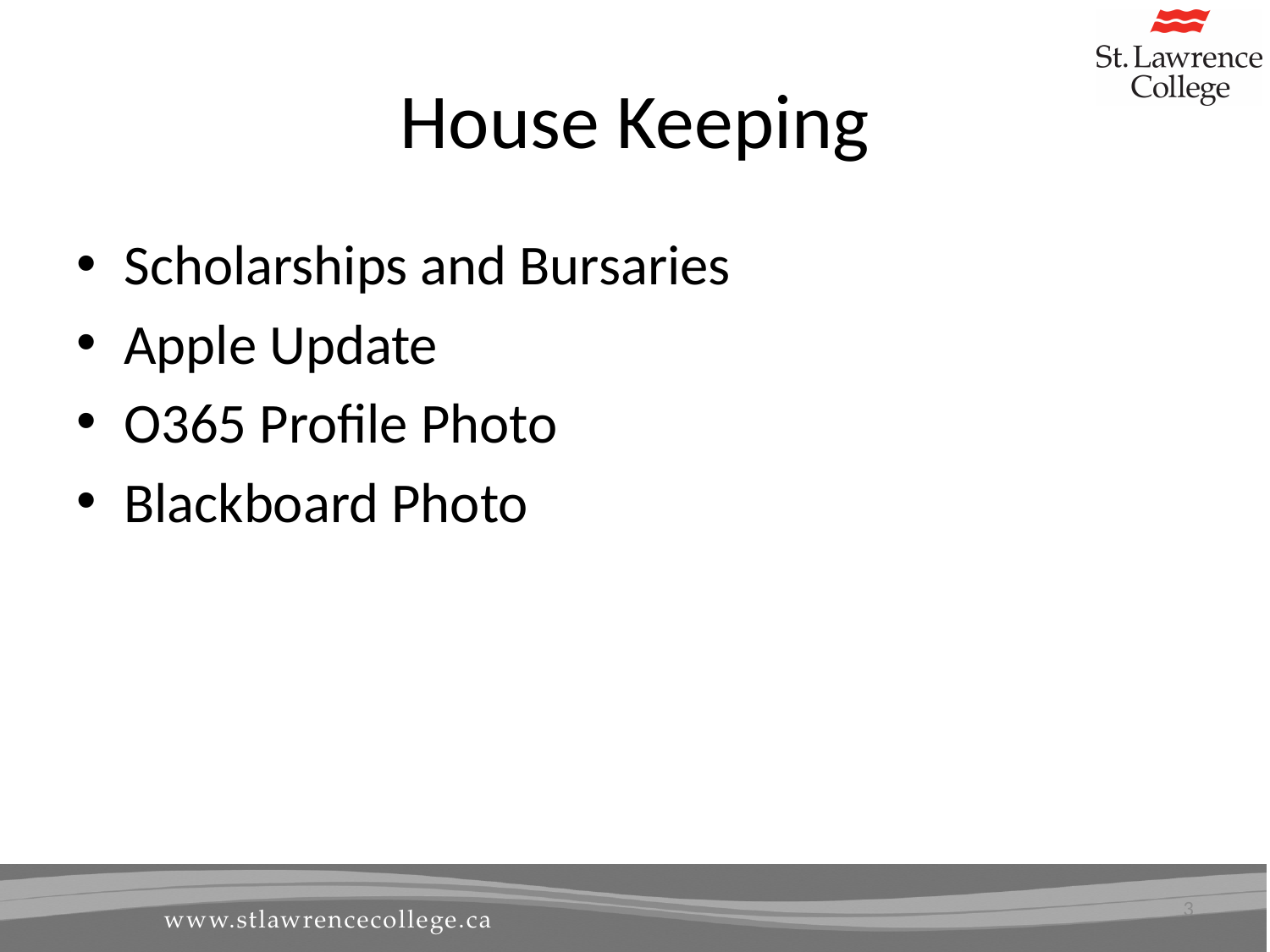

# House Keeping
Scholarships and Bursaries
Apple Update
O365 Profile Photo
Blackboard Photo
3